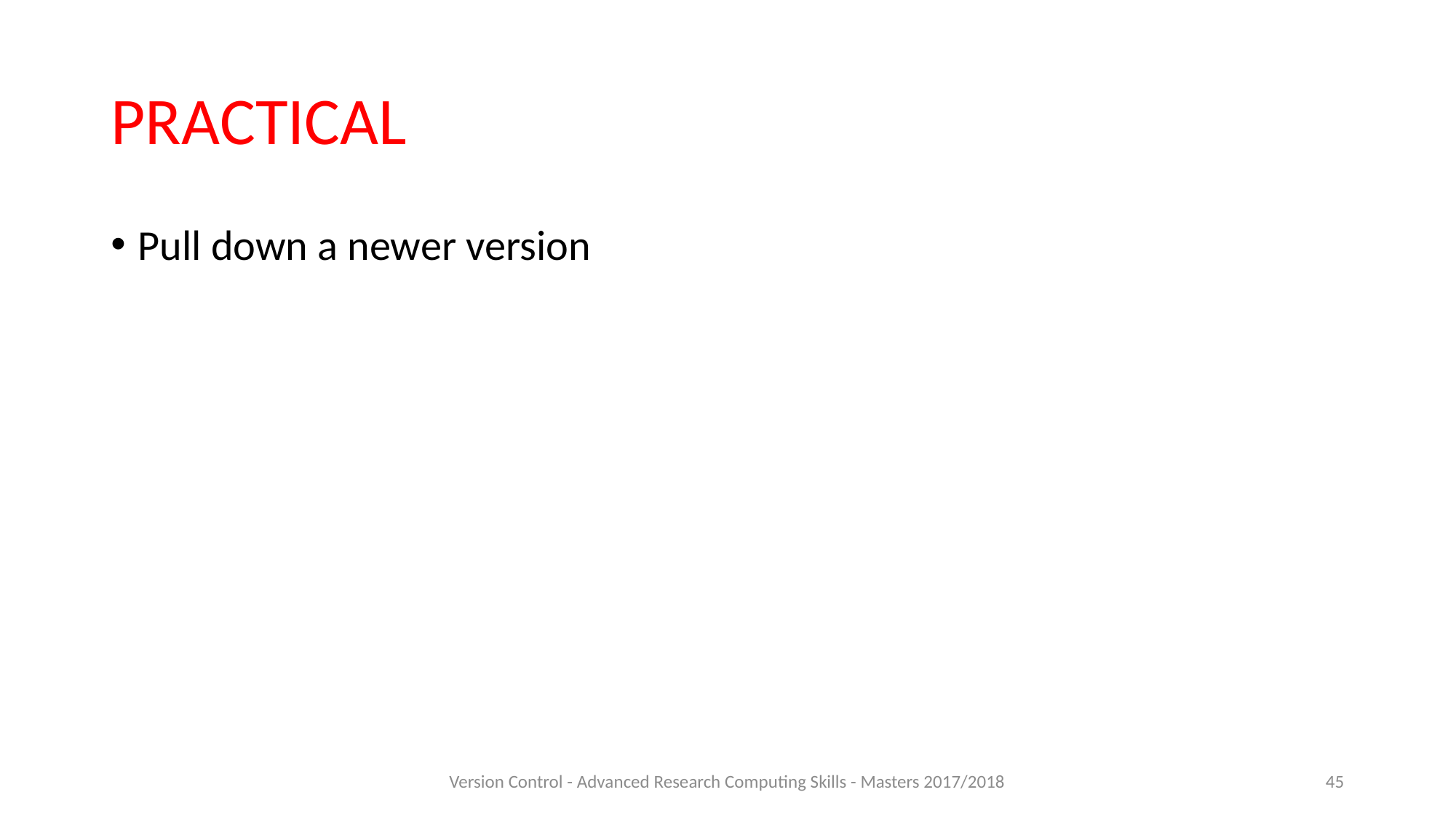

# PRACTICAL
Pull down a newer version

Version Control - Advanced Research Computing Skills - Masters 2017/2018
45